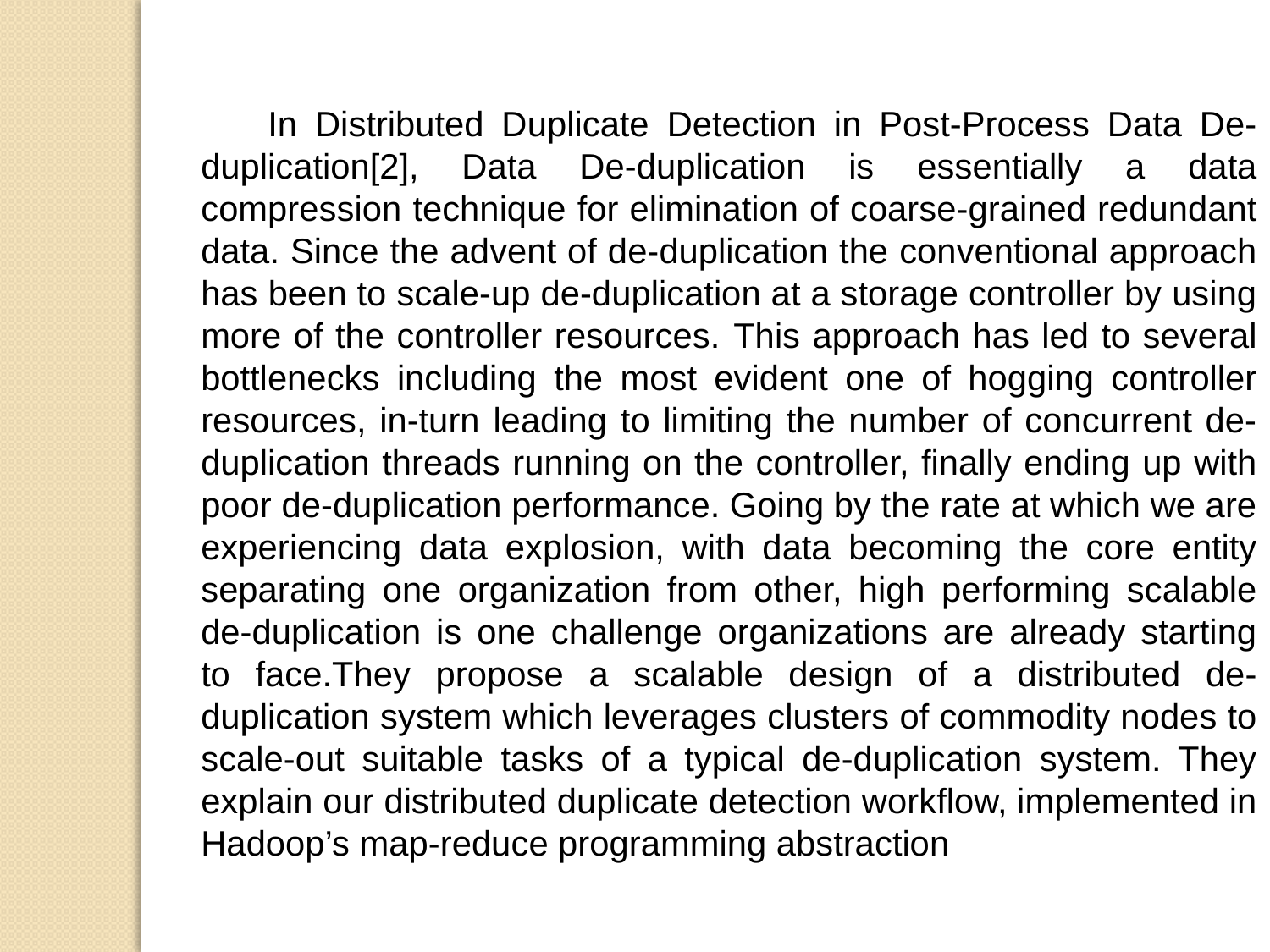

In Distributed Duplicate Detection in Post-Process Data De-duplication[2], Data De-duplication is essentially a data compression technique for elimination of coarse-grained redundant data. Since the advent of de-duplication the conventional approach has been to scale-up de-duplication at a storage controller by using more of the controller resources. This approach has led to several bottlenecks including the most evident one of hogging controller resources, in-turn leading to limiting the number of concurrent de-duplication threads running on the controller, finally ending up with poor de-duplication performance. Going by the rate at which we are experiencing data explosion, with data becoming the core entity separating one organization from other, high performing scalable de-duplication is one challenge organizations are already starting to face.They propose a scalable design of a distributed de-duplication system which leverages clusters of commodity nodes to scale-out suitable tasks of a typical de-duplication system. They explain our distributed duplicate detection workflow, implemented in Hadoop’s map-reduce programming abstraction